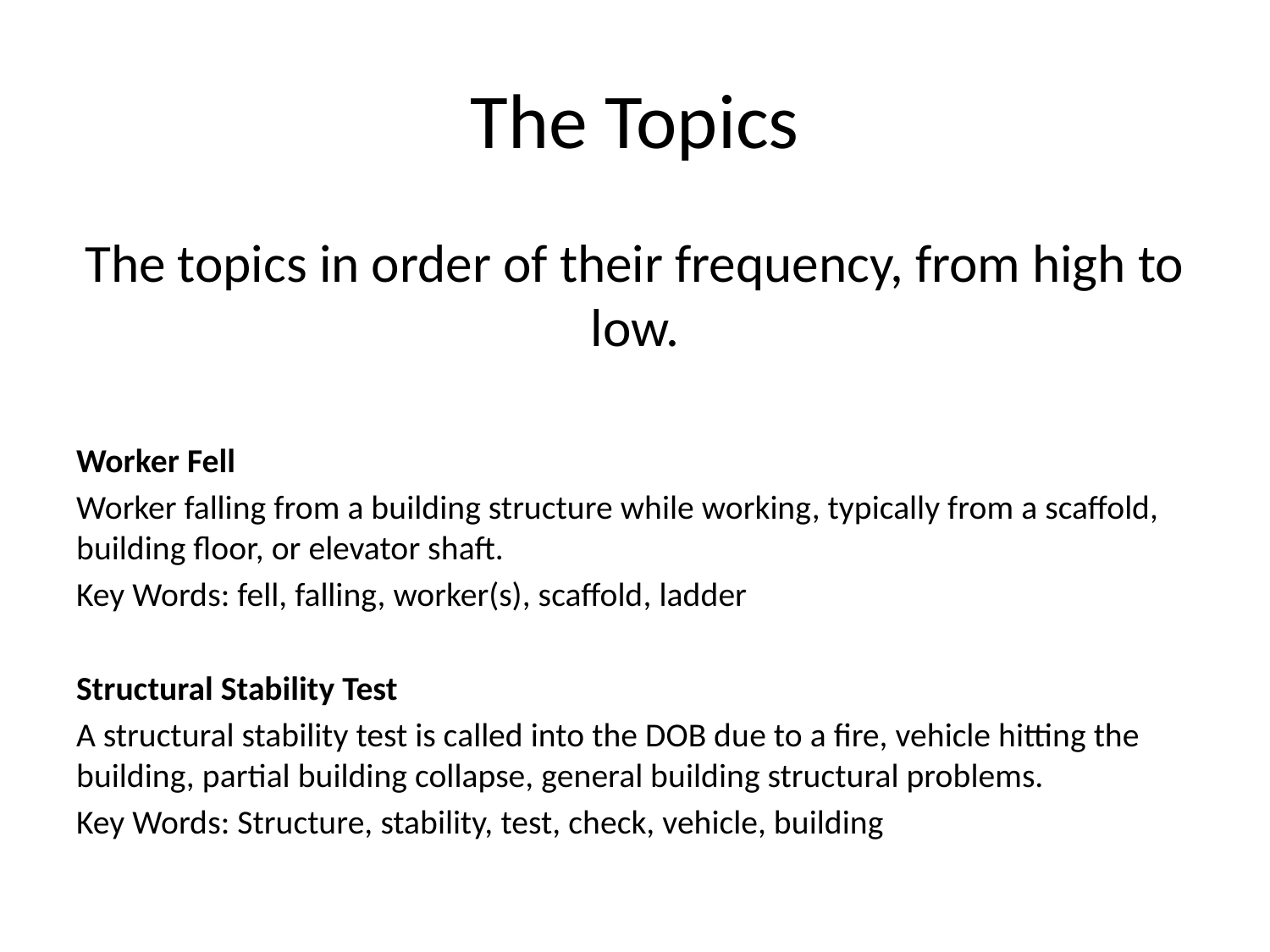

# The Topics
The topics in order of their frequency, from high to low.

Worker Fell
Worker falling from a building structure while working, typically from a scaffold, building floor, or elevator shaft.
Key Words: fell, falling, worker(s), scaffold, ladder

Structural Stability Test
A structural stability test is called into the DOB due to a fire, vehicle hitting the building, partial building collapse, general building structural problems.
Key Words: Structure, stability, test, check, vehicle, building